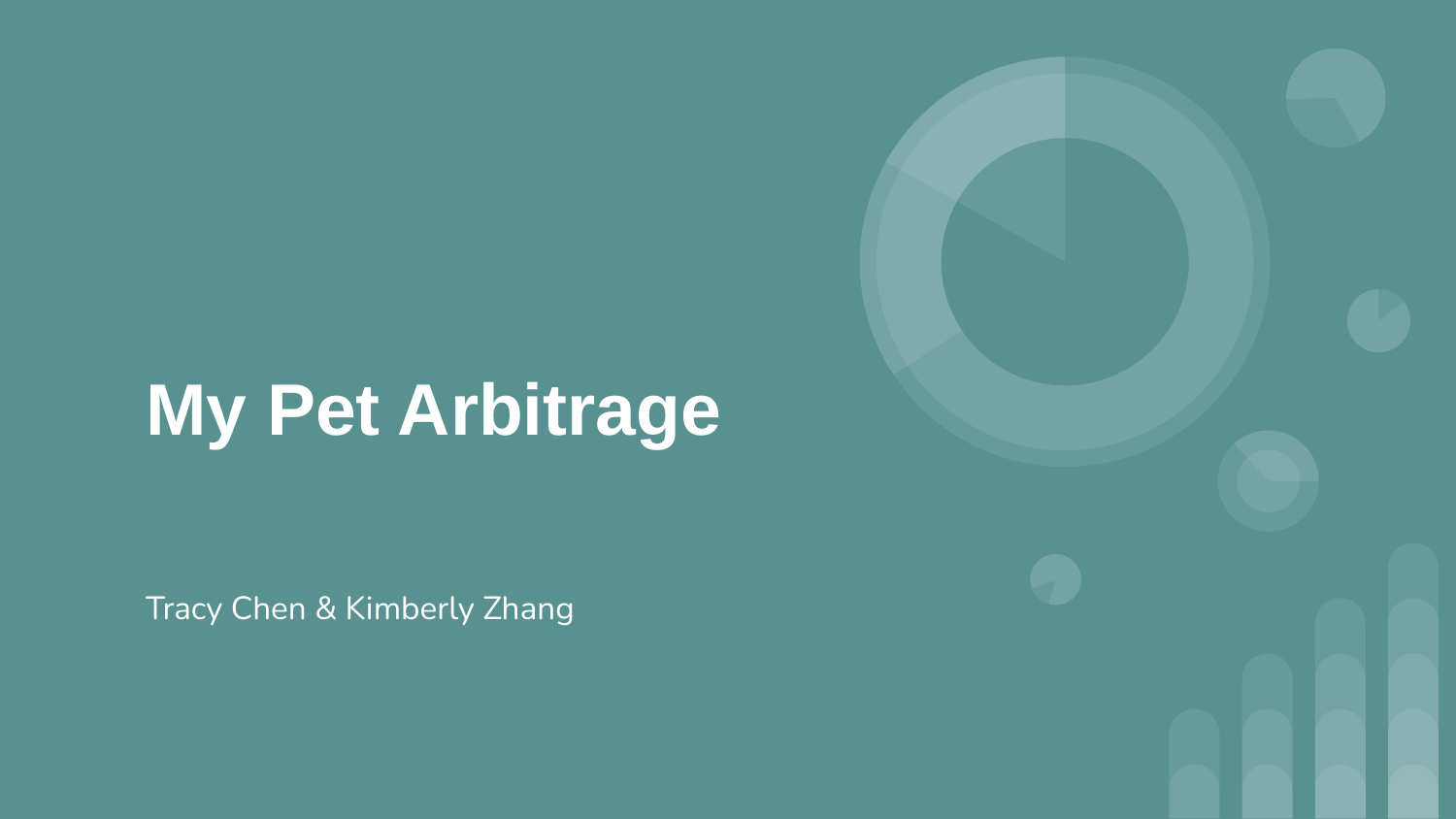

# My Pet Arbitrage
Tracy Chen & Kimberly Zhang